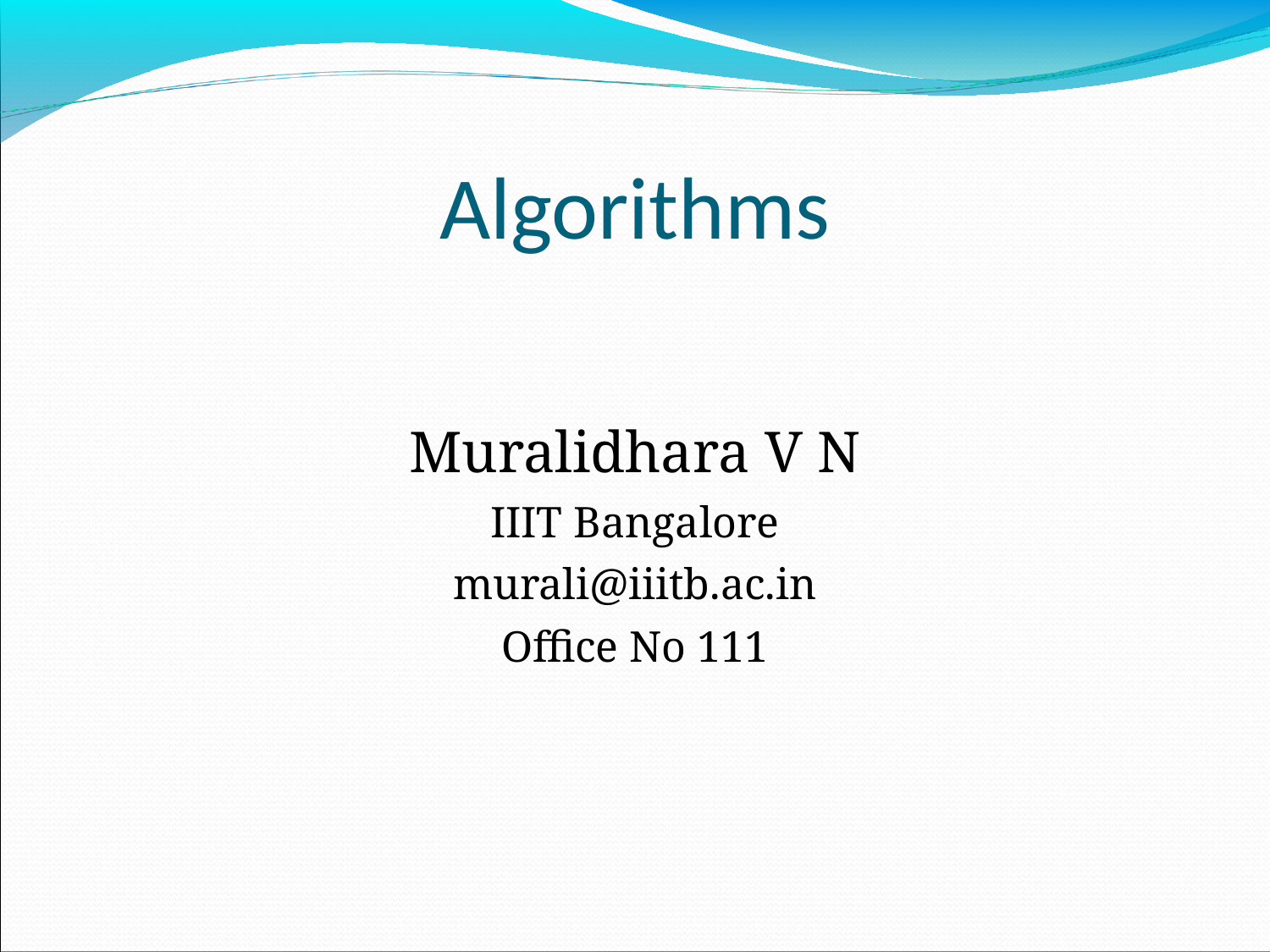

Algorithms

Muralidhara V N
IIIT Bangalore
murali@iiitb.ac.in
Office No 111